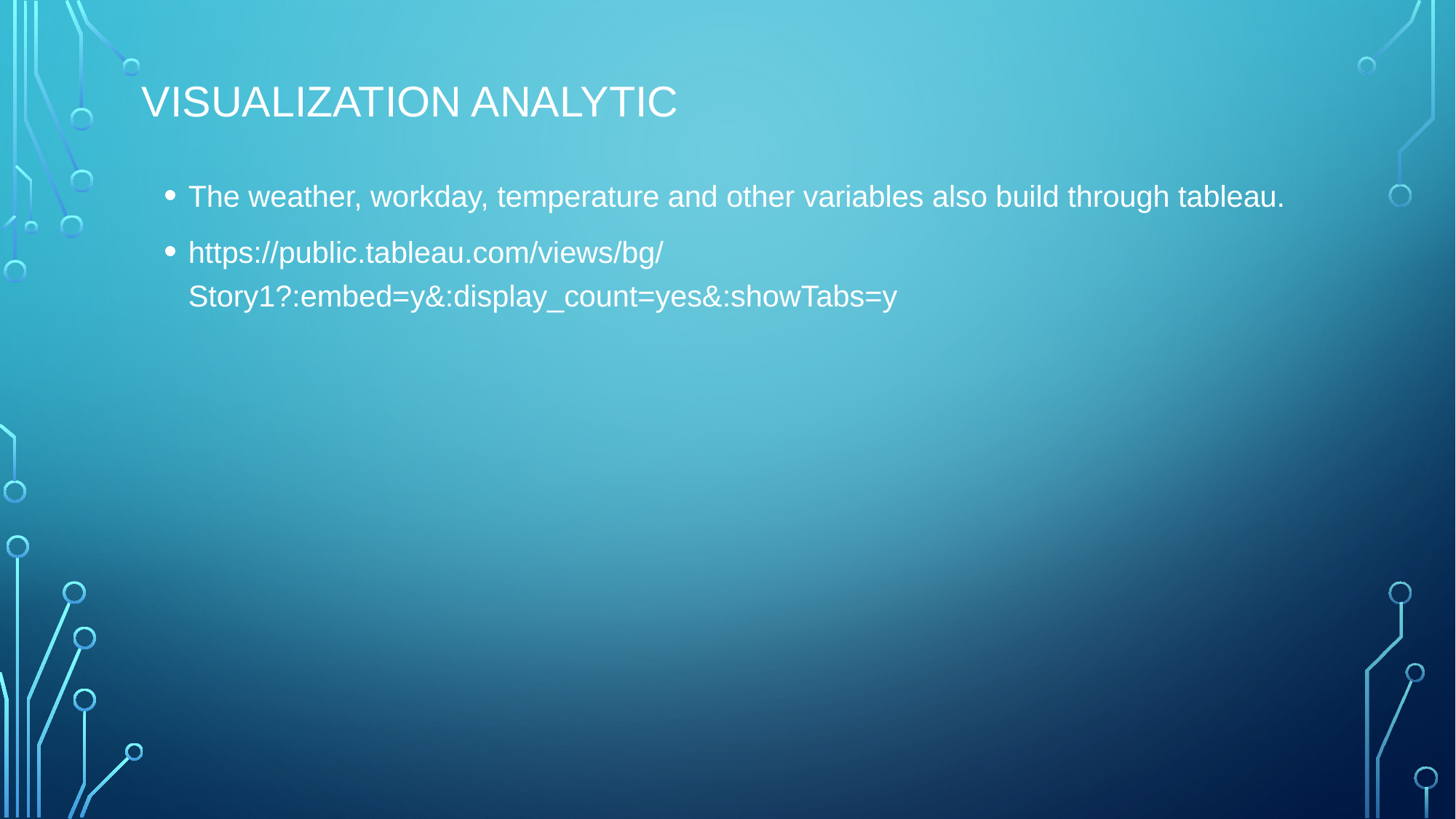

# Visualization Analytic
The weather, workday, temperature and other variables also build through tableau.
https://public.tableau.com/views/bg/Story1?:embed=y&:display_count=yes&:showTabs=y